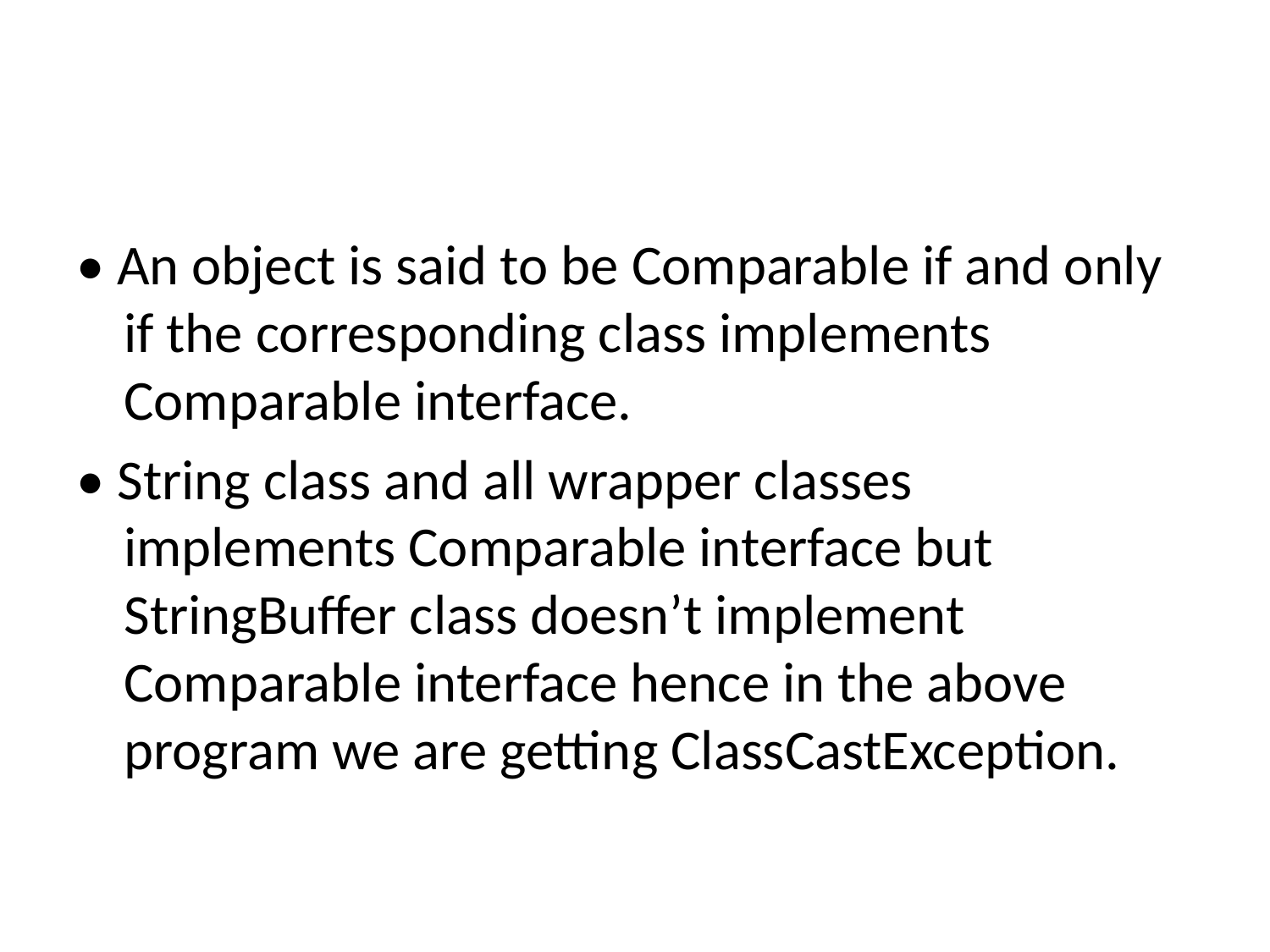

#
• An object is said to be Comparable if and only if the corresponding class implements Comparable interface.
• String class and all wrapper classes implements Comparable interface but StringBuffer class doesn’t implement Comparable interface hence in the above program we are getting ClassCastException.